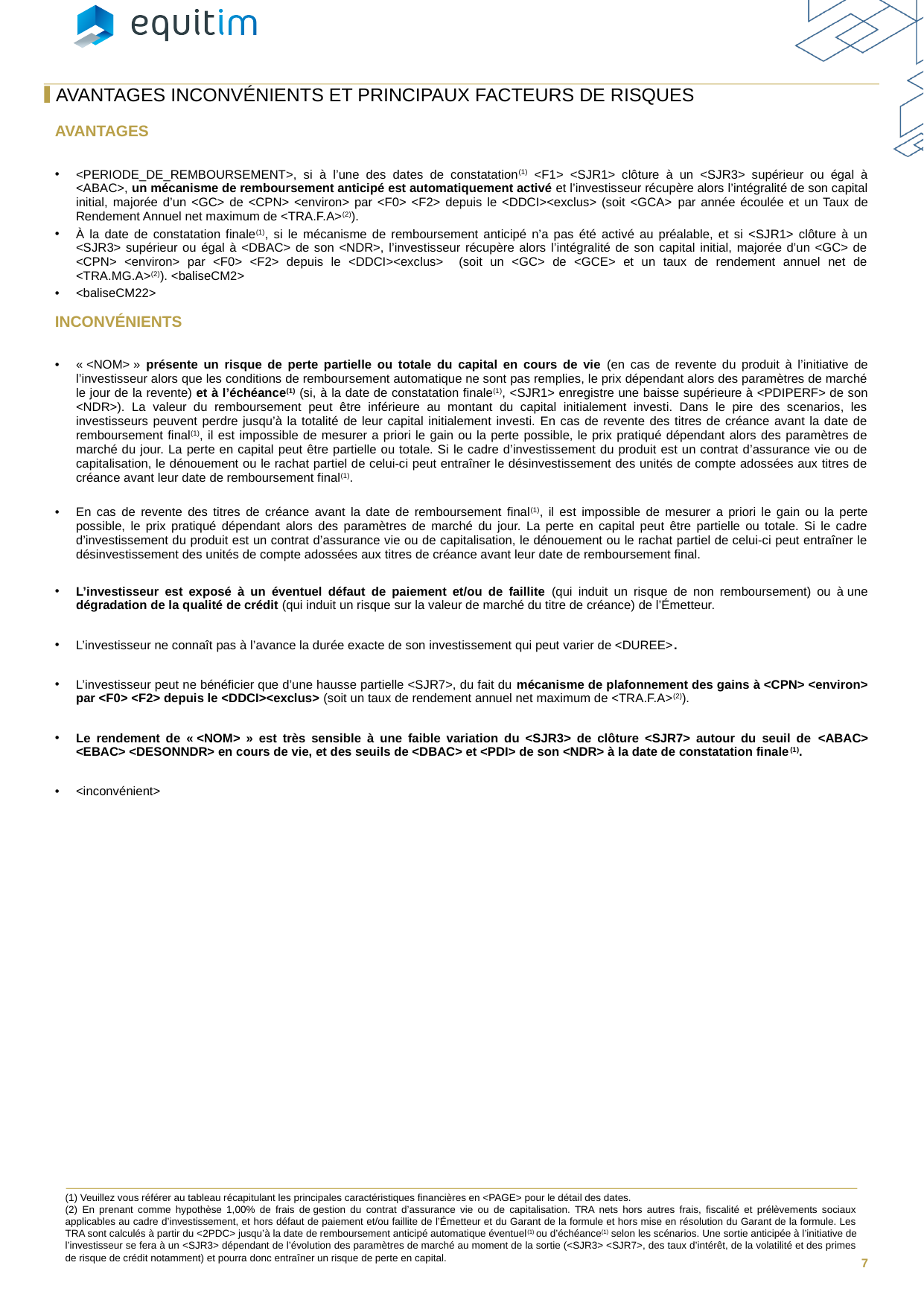

AVANTAGES INCONVÉNIENTS ET principaux FACTEURS DE RISQUES

AVANTAGES

<PERIODE_DE_REMBOURSEMENT>, si à l’une des dates de constatation(1) <F1> <SJR1> clôture à un <SJR3> supérieur ou égal à <ABAC>, un mécanisme de remboursement anticipé est automatiquement activé et l’investisseur récupère alors l’intégralité de son capital initial, majorée d’un <GC> de <CPN> <environ> par <F0> <F2> depuis le <DDCI><exclus> (soit <GCA> par année écoulée et un Taux de Rendement Annuel net maximum de <TRA.F.A>(2)).
À la date de constatation finale(1), si le mécanisme de remboursement anticipé n’a pas été activé au préalable, et si <SJR1> clôture à un <SJR3> supérieur ou égal à <DBAC> de son <NDR>, l’investisseur récupère alors l’intégralité de son capital initial, majorée d’un <GC> de <CPN> <environ> par <F0> <F2> depuis le <DDCI><exclus>  (soit un <GC> de <GCE> et un taux de rendement annuel net de <TRA.MG.A>(2)). <baliseCM2>
<baliseCM22>
INCONVÉNIENTS

« <NOM> » présente un risque de perte partielle ou totale du capital en cours de vie (en cas de revente du produit à l’initiative de l’investisseur alors que les conditions de remboursement automatique ne sont pas remplies, le prix dépendant alors des paramètres de marché le jour de la revente) et à l’échéance(1) (si, à la date de constatation finale(1), <SJR1> enregistre une baisse supérieure à <PDIPERF> de son <NDR>). La valeur du remboursement peut être inférieure au montant du capital initialement investi. Dans le pire des scenarios, les investisseurs peuvent perdre jusqu’à la totalité de leur capital initialement investi. En cas de revente des titres de créance avant la date de remboursement final(1), il est impossible de mesurer a priori le gain ou la perte possible, le prix pratiqué dépendant alors des paramètres de marché du jour. La perte en capital peut être partielle ou totale. Si le cadre d’investissement du produit est un contrat d’assurance vie ou de capitalisation, le dénouement ou le rachat partiel de celui-ci peut entraîner le désinvestissement des unités de compte adossées aux titres de créance avant leur date de remboursement final(1).

En cas de revente des titres de créance avant la date de remboursement final(1), il est impossible de mesurer a priori le gain ou la perte possible, le prix pratiqué dépendant alors des paramètres de marché du jour. La perte en capital peut être partielle ou totale. Si le cadre d’investissement du produit est un contrat d’assurance vie ou de capitalisation, le dénouement ou le rachat partiel de celui-ci peut entraîner le désinvestissement des unités de compte adossées aux titres de créance avant leur date de remboursement final.

L’investisseur est exposé à un éventuel défaut de paiement et/ou de faillite (qui induit un risque de non remboursement) ou à une dégradation de la qualité de crédit (qui induit un risque sur la valeur de marché du titre de créance) de l’Émetteur.

L’investisseur ne connaît pas à l’avance la durée exacte de son investissement qui peut varier de <DUREE>.

L’investisseur peut ne bénéficier que d’une hausse partielle <SJR7>, du fait du mécanisme de plafonnement des gains à <CPN> <environ> par <F0> <F2> depuis le <DDCI><exclus> (soit un taux de rendement annuel net maximum de <TRA.F.A>(2)).

Le rendement de « <NOM> » est très sensible à une faible variation du <SJR3> de clôture <SJR7> autour du seuil de <ABAC> <EBAC> <DESONNDR> en cours de vie, et des seuils de <DBAC> et <PDI> de son <NDR> à la date de constatation finale(1).

<inconvénient>

(1) Veuillez vous référer au tableau récapitulant les principales caractéristiques financières en <PAGE> pour le détail des dates.
(2) En prenant comme hypothèse 1,00% de frais de gestion du contrat d’assurance vie ou de capitalisation. TRA nets hors autres frais, fiscalité et prélèvements sociaux applicables au cadre d’investissement, et hors défaut de paiement et/ou faillite de l’Émetteur et du Garant de la formule et hors mise en résolution du Garant de la formule. Les TRA sont calculés à partir du <2PDC> jusqu’à la date de remboursement anticipé automatique éventuel(1) ou d’échéance(1) selon les scénarios. Une sortie anticipée à l’initiative de l’investisseur se fera à un <SJR3> dépendant de l’évolution des paramètres de marché au moment de la sortie (<SJR3> <SJR7>, des taux d’intérêt, de la volatilité et des primes de risque de crédit notamment) et pourra donc entraîner un risque de perte en capital.
7